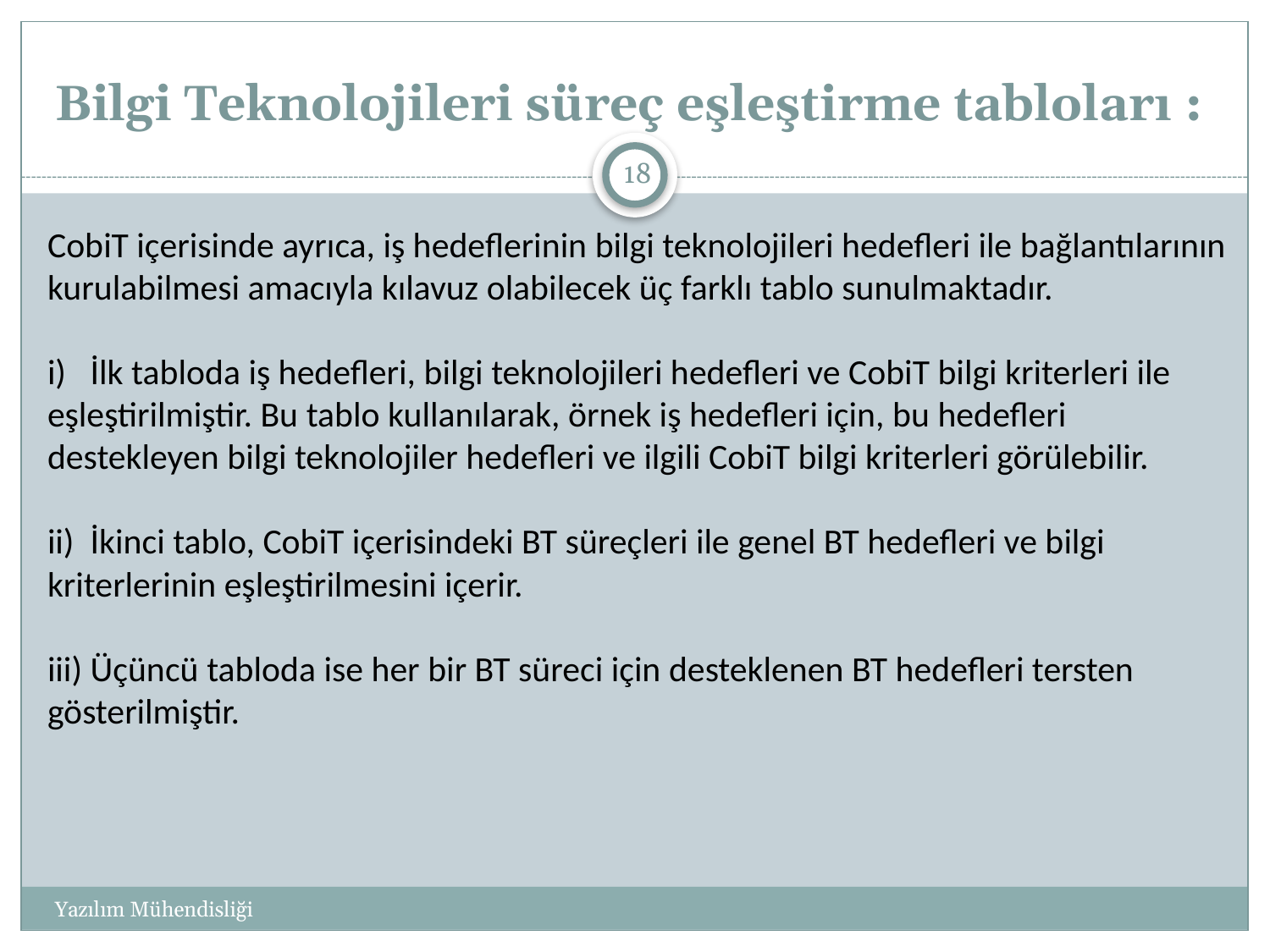

# Bilgi Teknolojileri süreç eşleştirme tabloları :
18
CobiT içerisinde ayrıca, iş hedeflerinin bilgi teknolojileri hedefleri ile bağlantılarının kurulabilmesi amacıyla kılavuz olabilecek üç farklı tablo sunulmaktadır.

i)   İlk tabloda iş hedefleri, bilgi teknolojileri hedefleri ve CobiT bilgi kriterleri ile eşleştirilmiştir. Bu tablo kullanılarak, örnek iş hedefleri için, bu hedefleri
destekleyen bilgi teknolojiler hedefleri ve ilgili CobiT bilgi kriterleri görülebilir.

ii)  İkinci tablo, CobiT içerisindeki BT süreçleri ile genel BT hedefleri ve bilgi kriterlerinin eşleştirilmesini içerir.

iii) Üçüncü tabloda ise her bir BT süreci için desteklenen BT hedefleri tersten gösterilmiştir.

Yazılım Mühendisliği